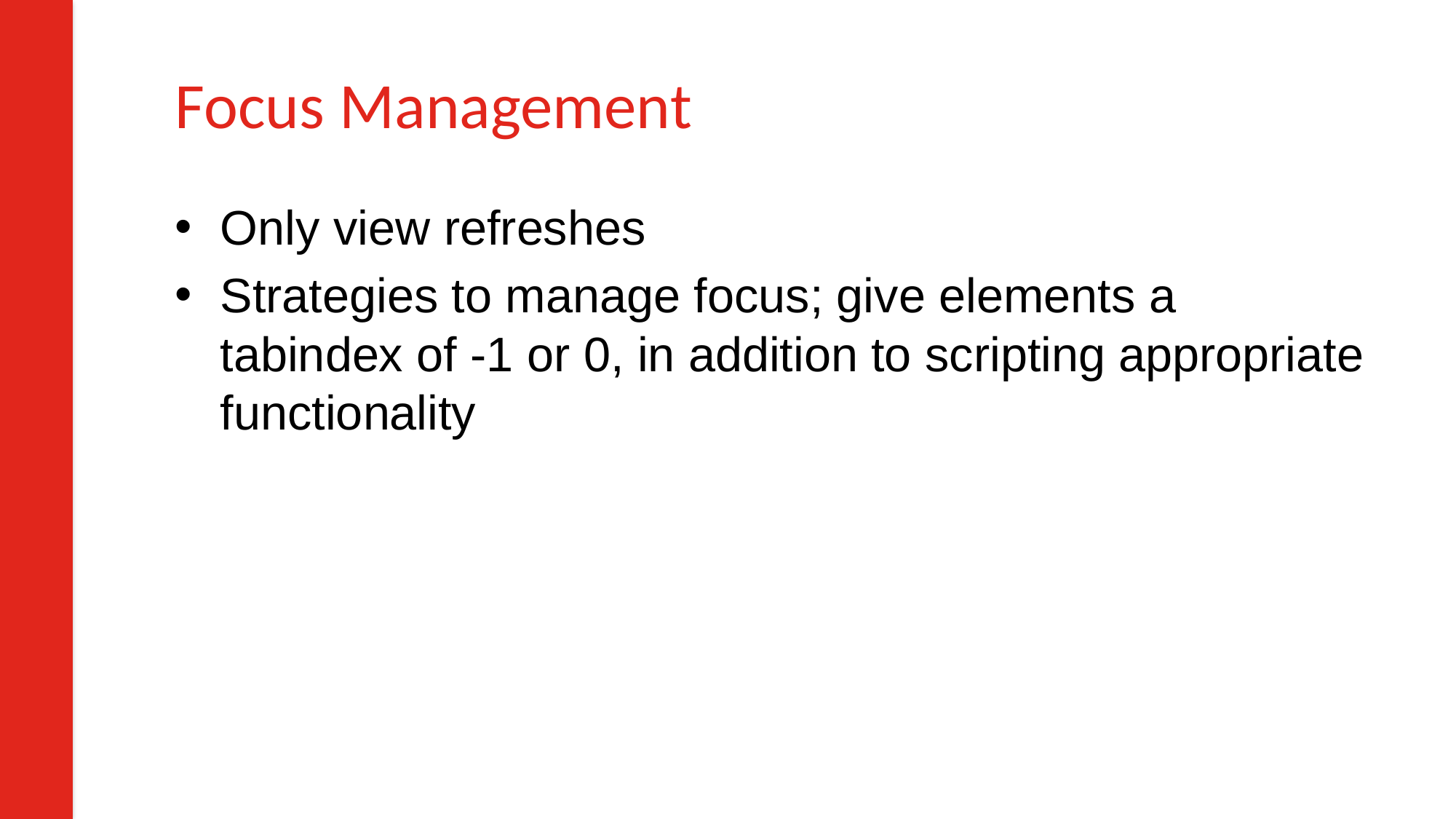

# Focus Management
Only view refreshes
Strategies to manage focus; give elements a tabindex of -1 or 0, in addition to scripting appropriate functionality